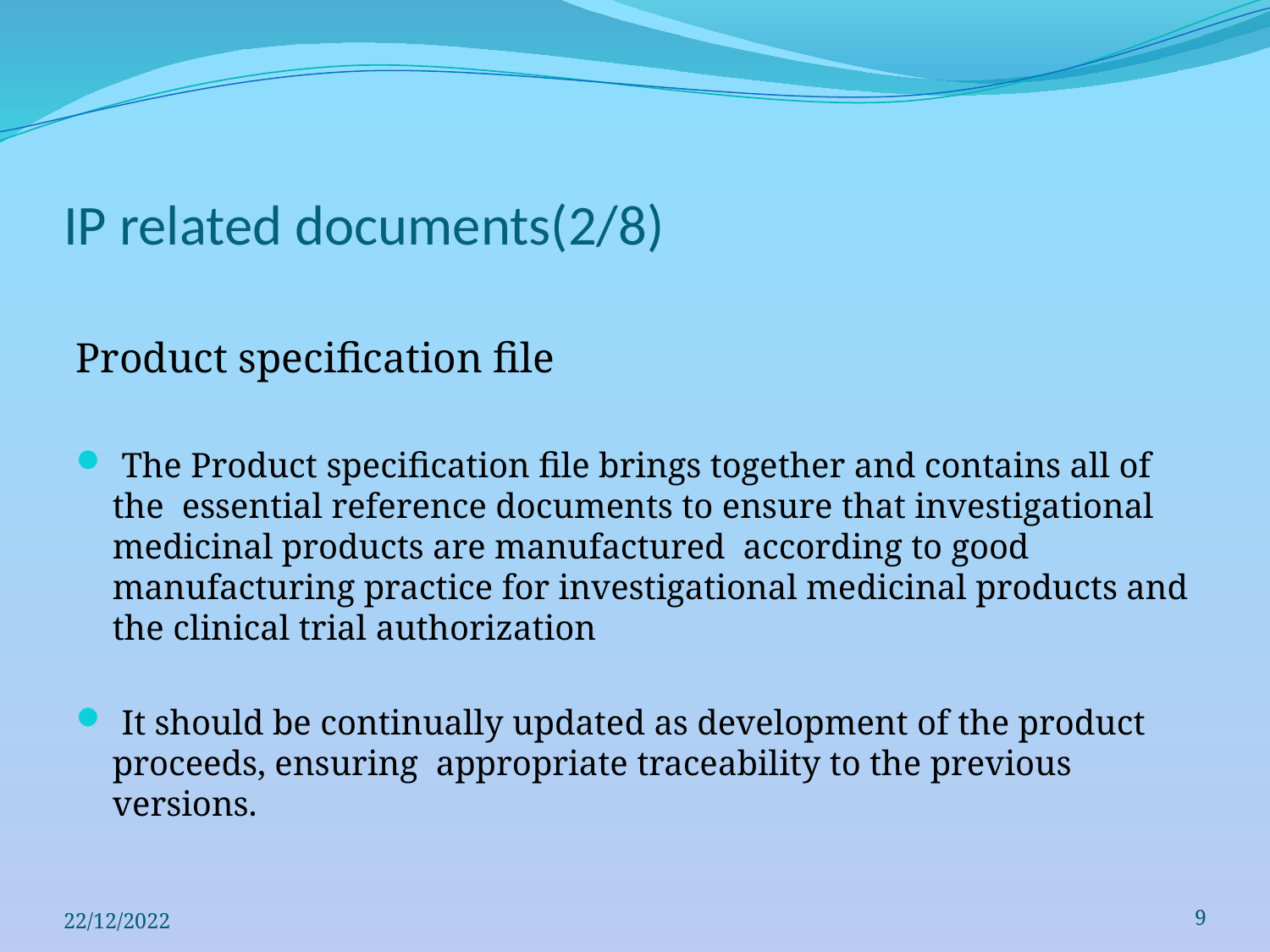

# IP related documents(2/8)

Product specification file

 The Product specification file brings together and contains all of the  essential reference documents to ensure that investigational medicinal products are manufactured  according to good manufacturing practice for investigational medicinal products and the clinical trial authorization

 It should be continually updated as development of the product proceeds, ensuring  appropriate traceability to the previous versions.

22/12/2022
9